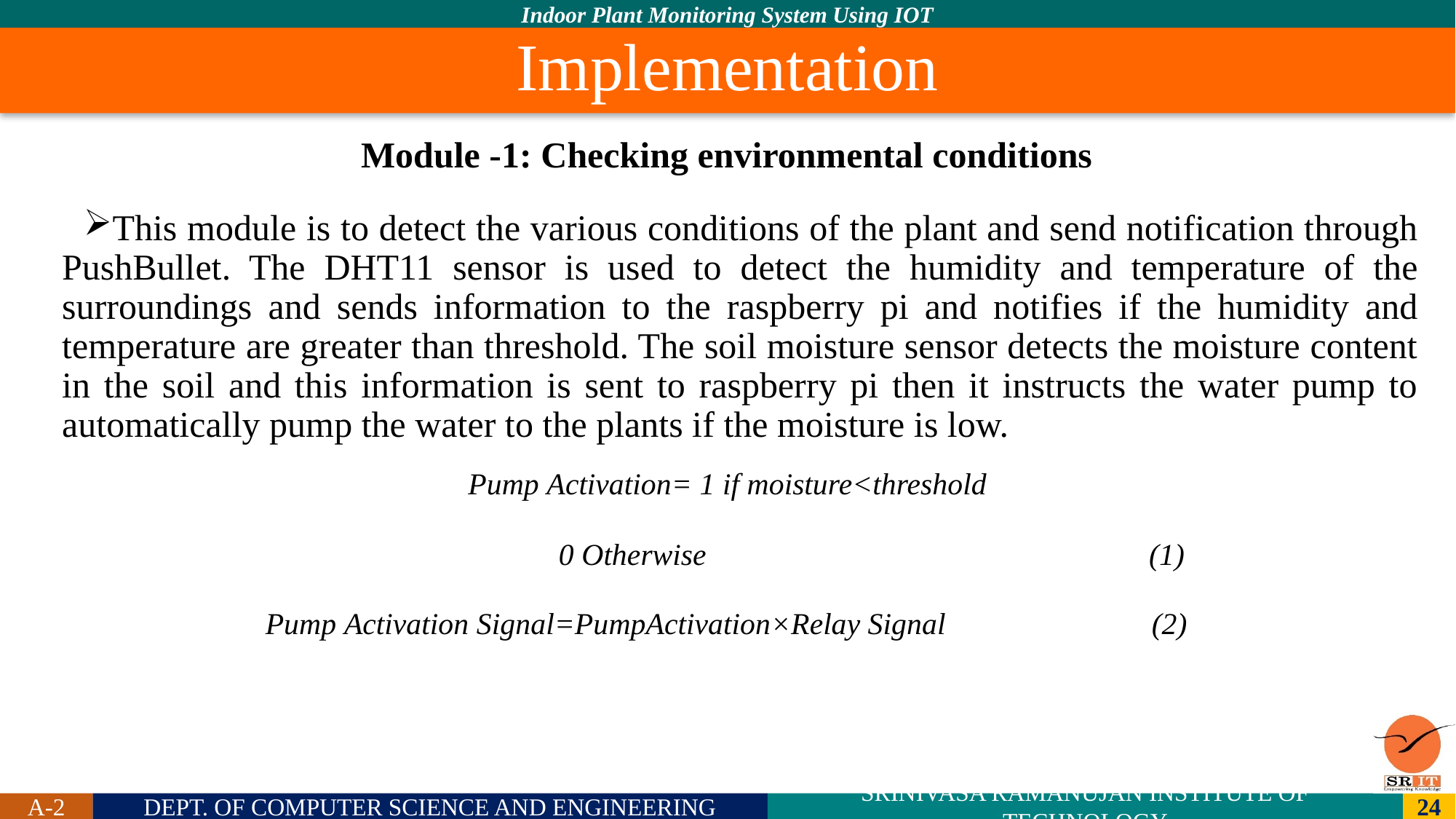

# Implementation
Module -1: Checking environmental conditions
This module is to detect the various conditions of the plant and send notification through PushBullet. The DHT11 sensor is used to detect the humidity and temperature of the surroundings and sends information to the raspberry pi and notifies if the humidity and temperature are greater than threshold. The soil moisture sensor detects the moisture content in the soil and this information is sent to raspberry pi then it instructs the water pump to automatically pump the water to the plants if the moisture is low.
 Pump Activation= 1 if moisture<threshold ​
                                      0 Otherwise                                                          (1)
Pump Activation Signal=PumpActivation×Relay Signal                           (2)